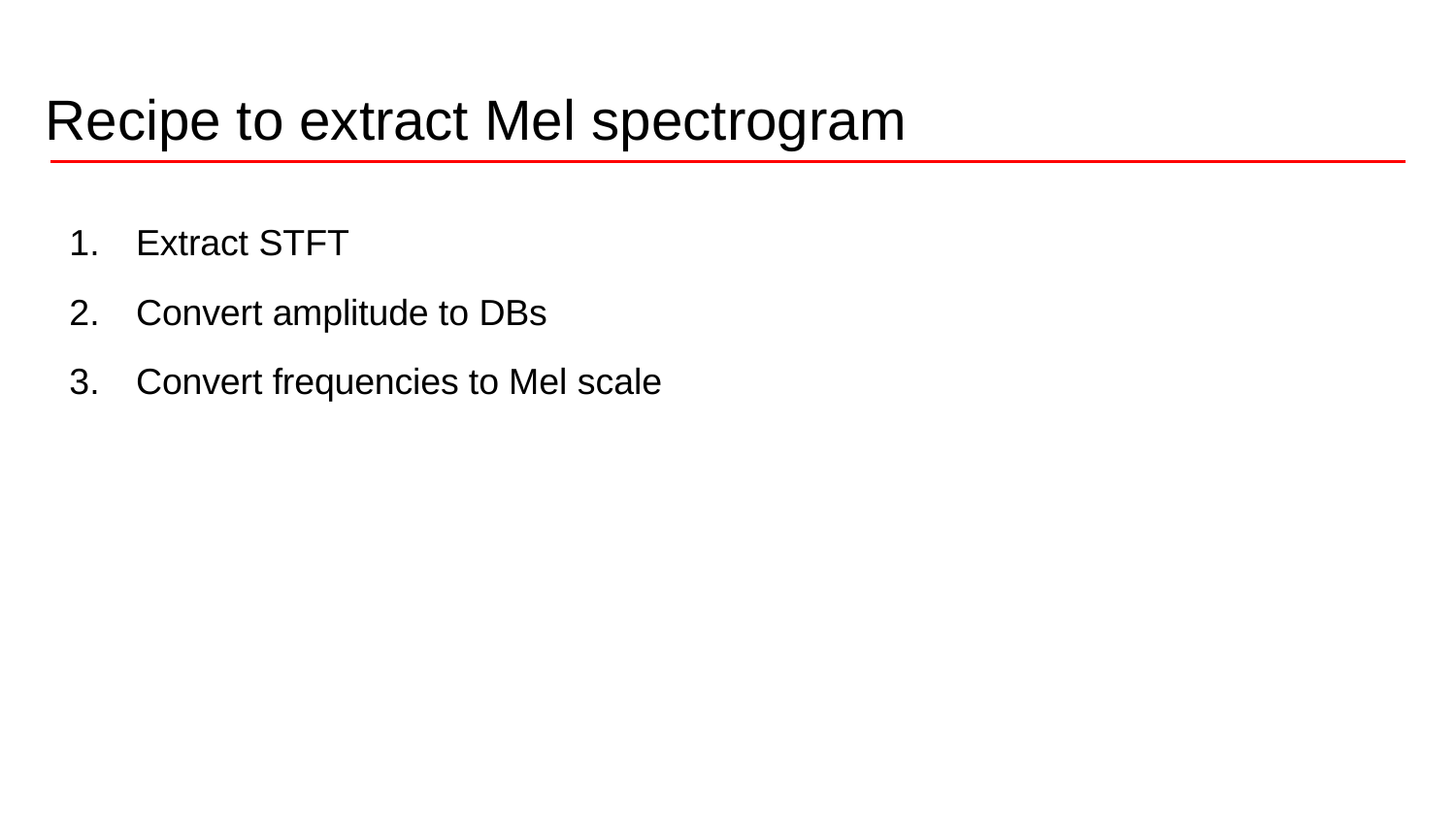

# Recipe to extract Mel spectrogram

Extract STFT
Convert amplitude to DBs
Convert frequencies to Mel scale